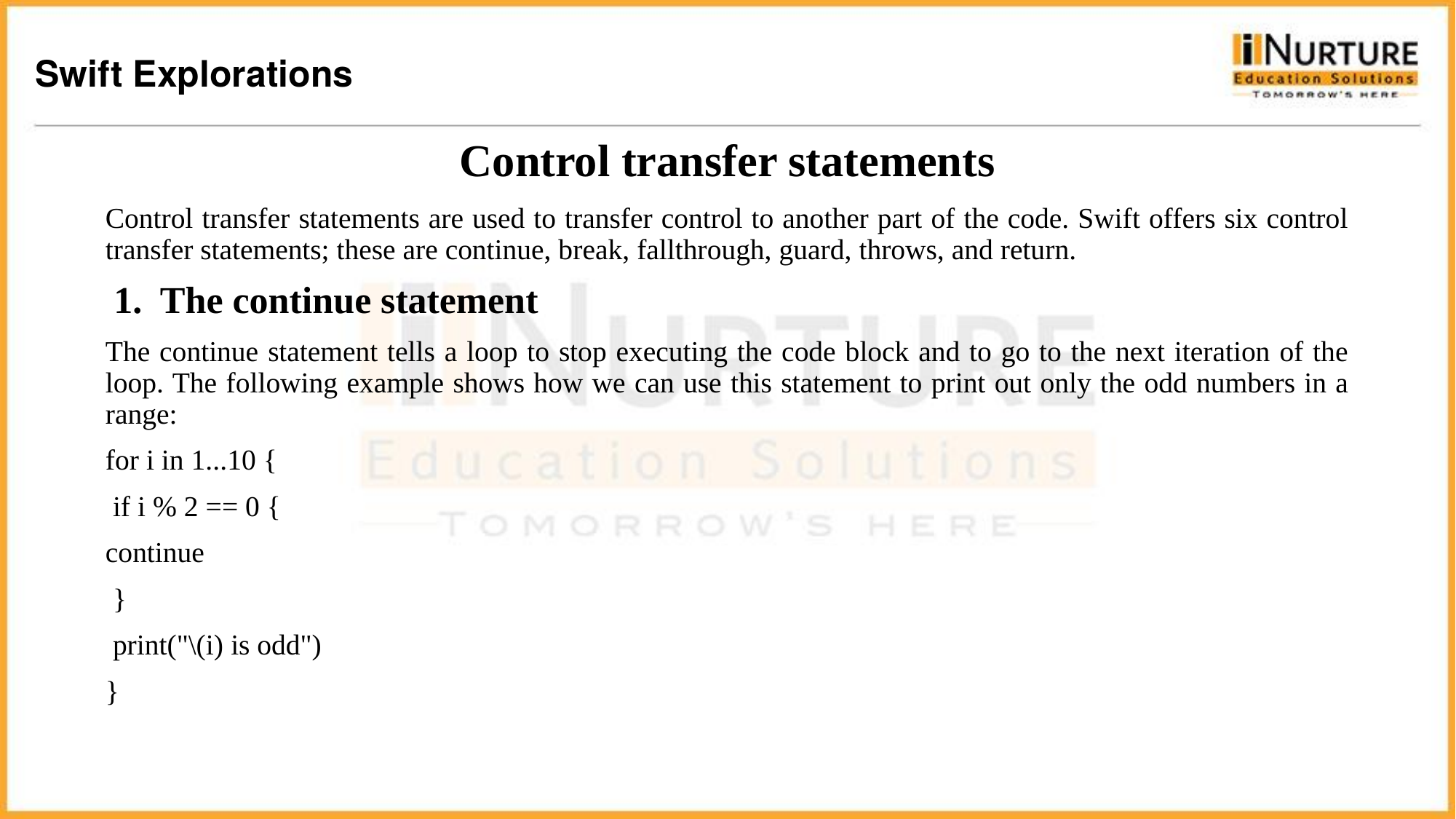

Swift Explorations
# Control transfer statements
Control transfer statements are used to transfer control to another part of the code. Swift offers six control transfer statements; these are continue, break, fallthrough, guard, throws, and return.
The continue statement
The continue statement tells a loop to stop executing the code block and to go to the next iteration of the loop. The following example shows how we can use this statement to print out only the odd numbers in a range:
for i in 1...10 {
 if i % 2 == 0 {
continue
 }
 print("\(i) is odd")
}